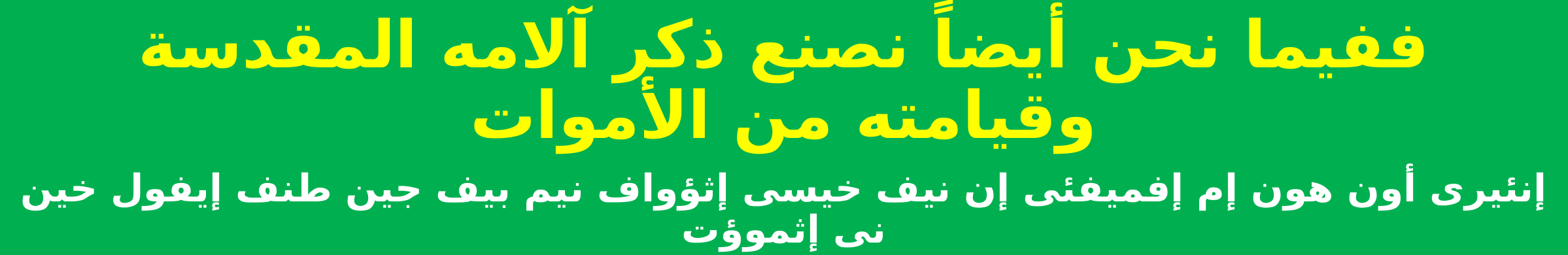

ففيما نحن أيضاً نصنع ذكر آلامه المقدسة وقيامته من الأموات
إنئيرى أون هون إم إفميفئى إن نيف خيسى إثؤواف نيم بيف جين طنف إيفول خين نى إثموؤت